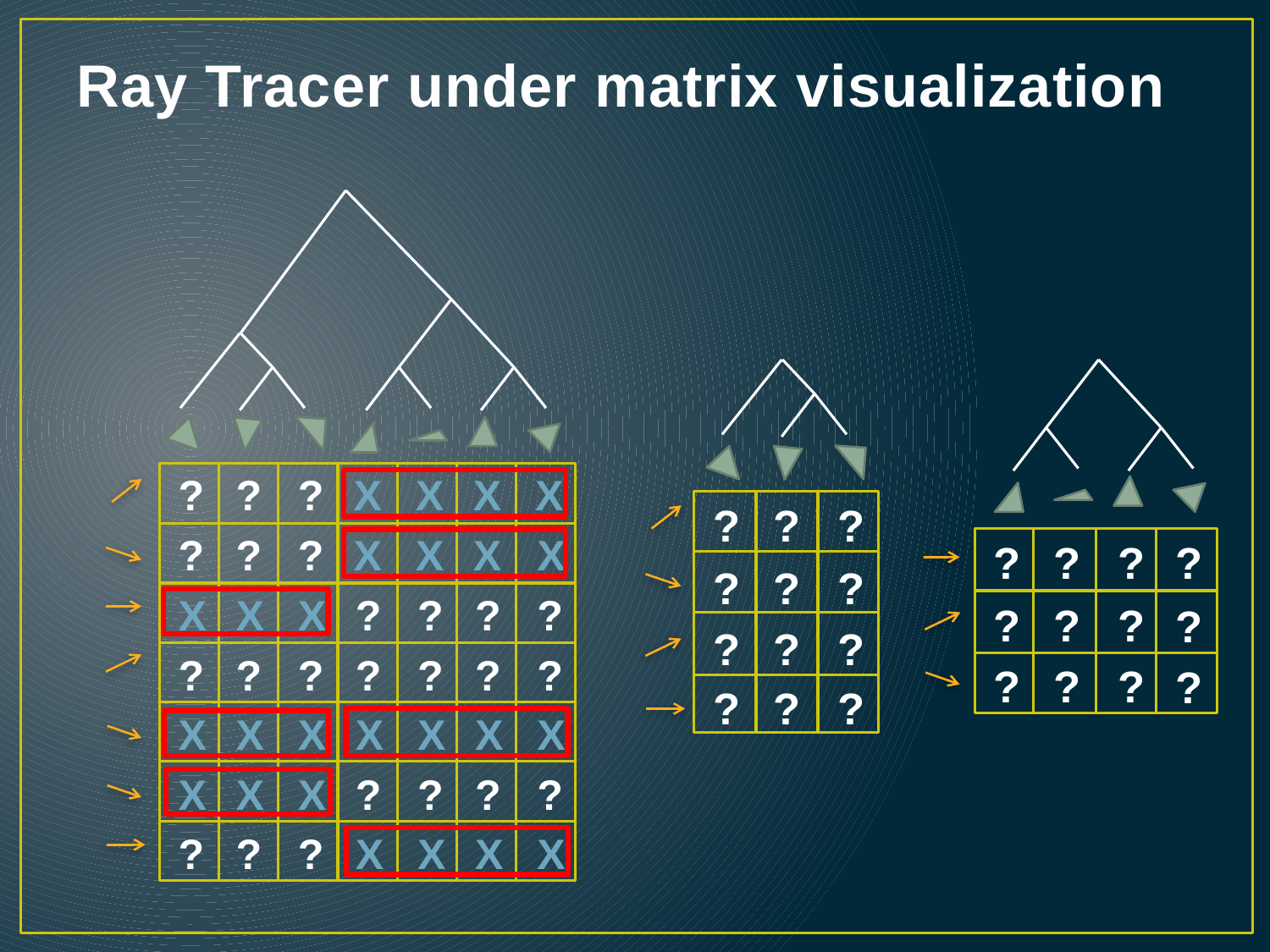

# Ray Tracer under matrix visualization

?
?
?
?
?
?
?
?
?
?
?
?

?
?
?
?
?
?
?
?
?
?
?
?

?
?
?
X
X
X
X
X
X
X
?
?
?
X
X
X
X
?
?
?
?
?
?
?
?
?
?
?
X
X
X
X
X
X
X
X
X
X
?
?
?
?
?
?
?
X
X
X
X